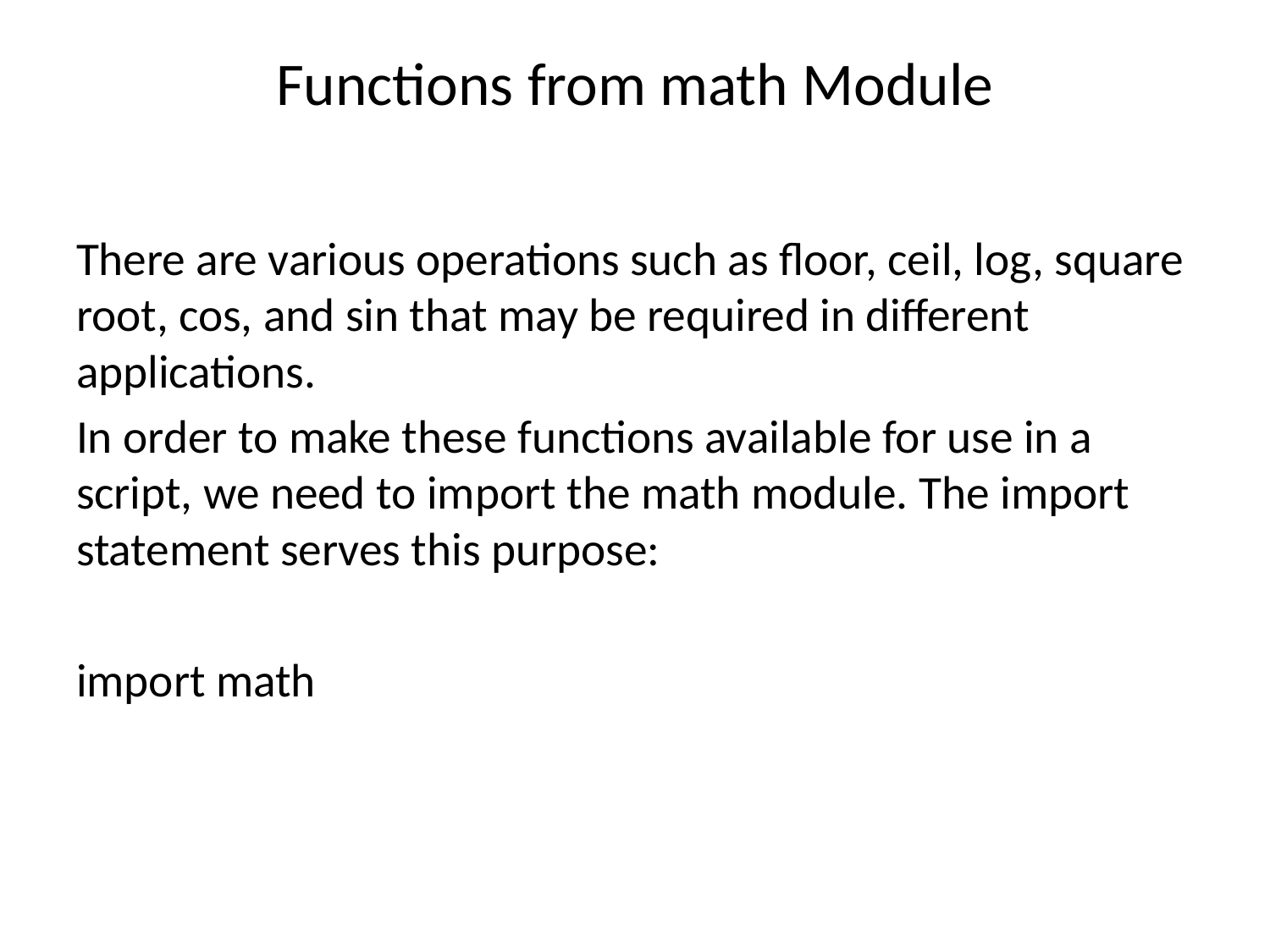

# Functions from math Module
There are various operations such as floor, ceil, log, square root, cos, and sin that may be required in different applications.
In order to make these functions available for use in a script, we need to import the math module. The import statement serves this purpose:

import math